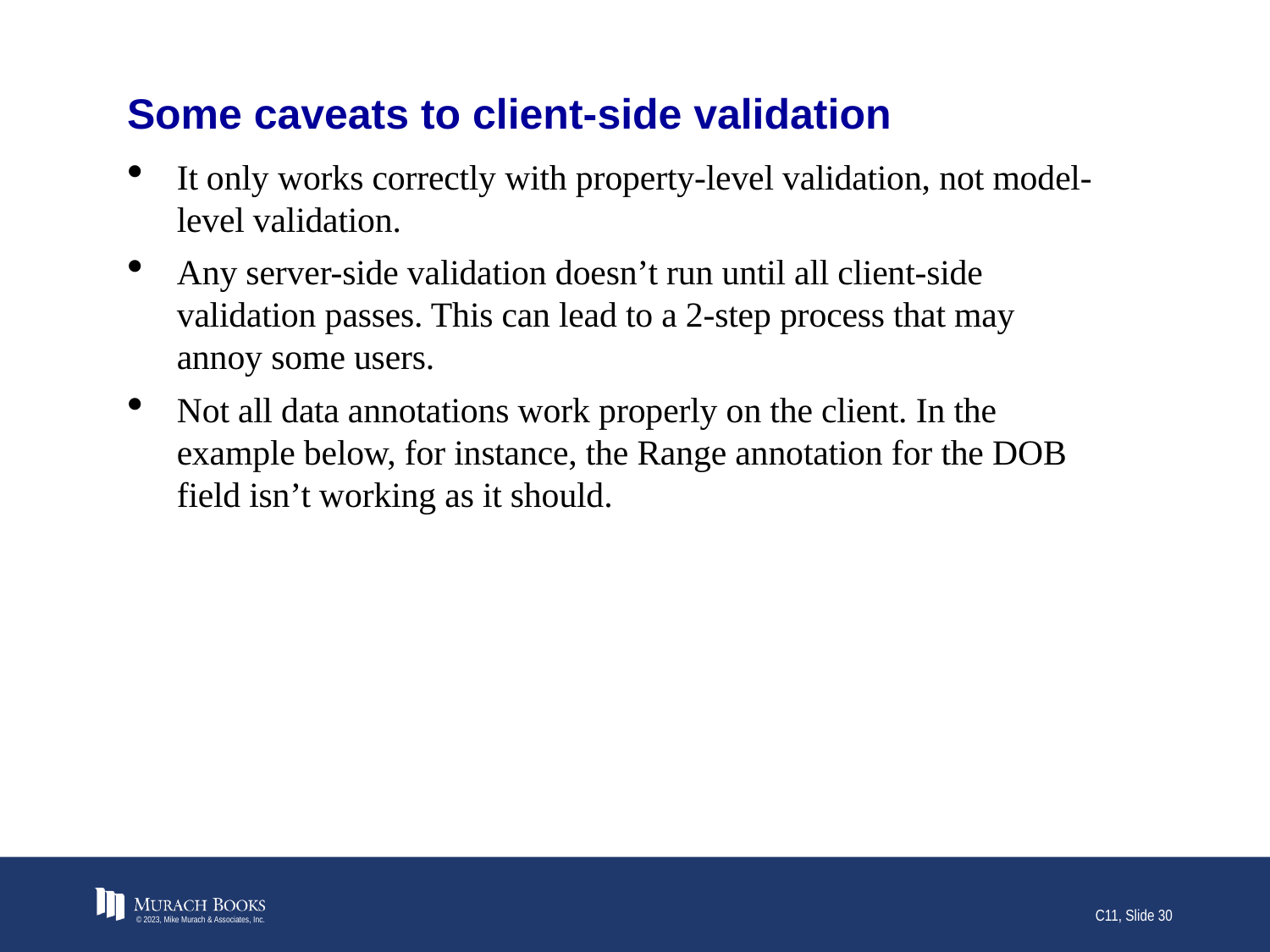

# Some caveats to client-side validation
It only works correctly with property-level validation, not model-level validation.
Any server-side validation doesn’t run until all client-side validation passes. This can lead to a 2-step process that may annoy some users.
Not all data annotations work properly on the client. In the example below, for instance, the Range annotation for the DOB field isn’t working as it should.

© 2023, Mike Murach & Associates, Inc.

C11, Slide 30